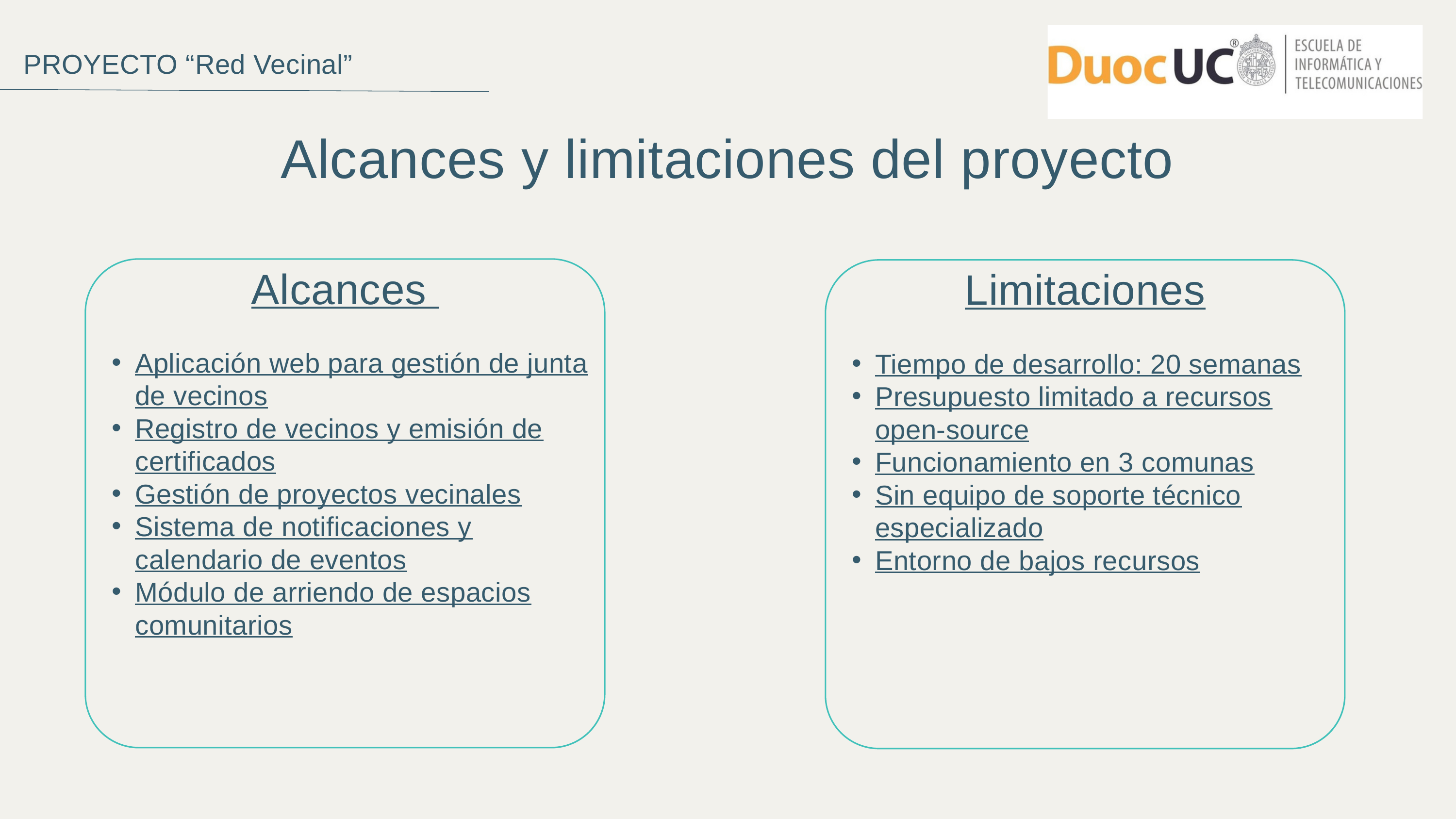

PROYECTO “Red Vecinal”

Alcances y limitaciones del proyecto

Alcances

Aplicación web para gestión de junta de vecinos
Registro de vecinos y emisión de certificados
Gestión de proyectos vecinales
Sistema de notificaciones y calendario de eventos
Módulo de arriendo de espacios comunitarios

Limitaciones

Tiempo de desarrollo: 20 semanas
Presupuesto limitado a recursos open-source
Funcionamiento en 3 comunas
Sin equipo de soporte técnico especializado
Entorno de bajos recursos